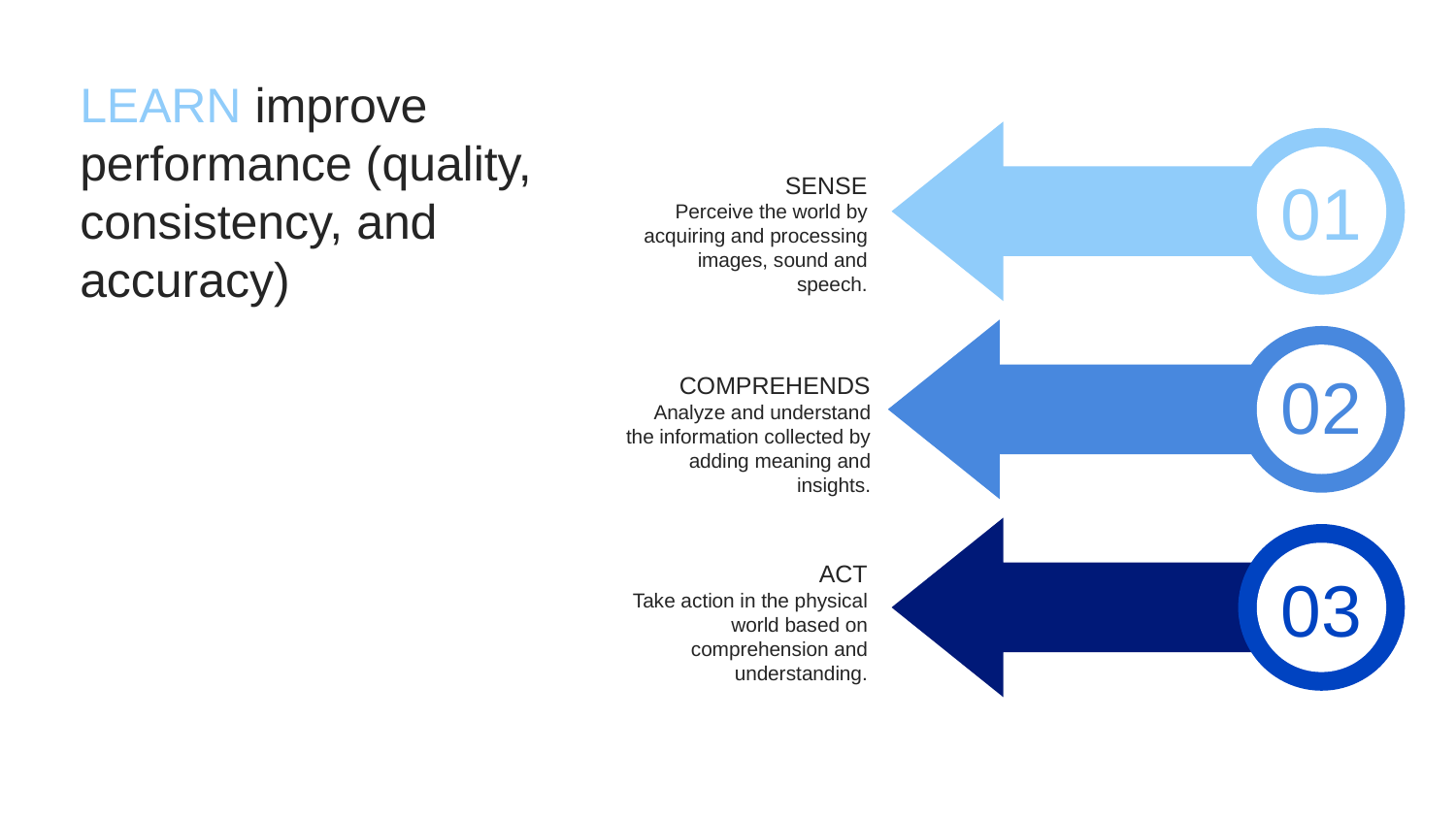

# LEARN improve performance (quality, consistency, and accuracy)

01
SENSE
Perceive the world by acquiring and processing images, sound and speech.

02
COMPREHENDS
Analyze and understand the information collected by adding meaning and insights.

ACT
Take action in the physical world based on comprehension and understanding.

03